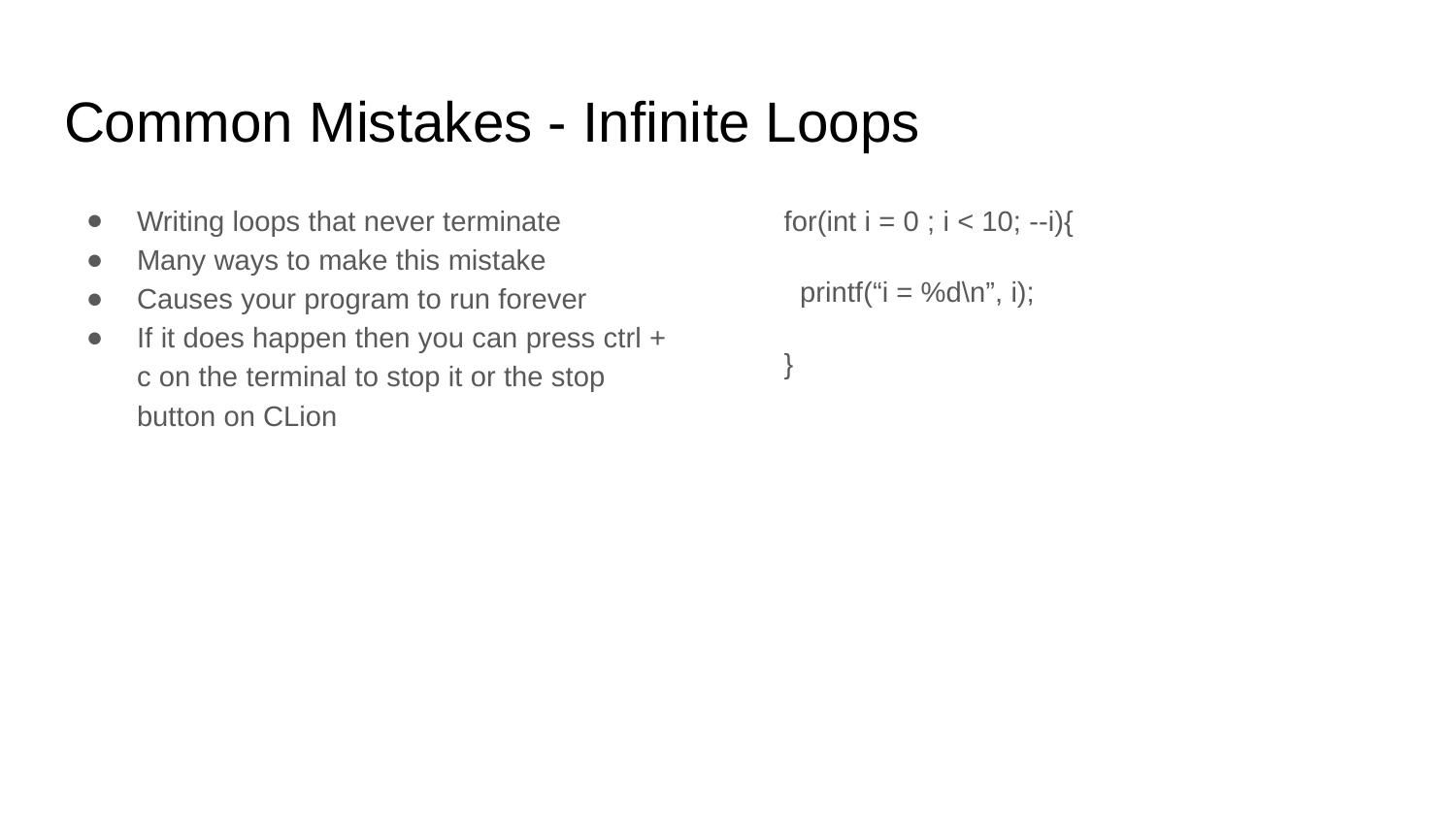

# Common Mistakes - Infinite Loops
Writing loops that never terminate
Many ways to make this mistake
Causes your program to run forever
If it does happen then you can press ctrl + c on the terminal to stop it or the stop button on CLion
for(int i = 0 ; i < 10; --i){
  printf(“i = %d\n”, i);
}